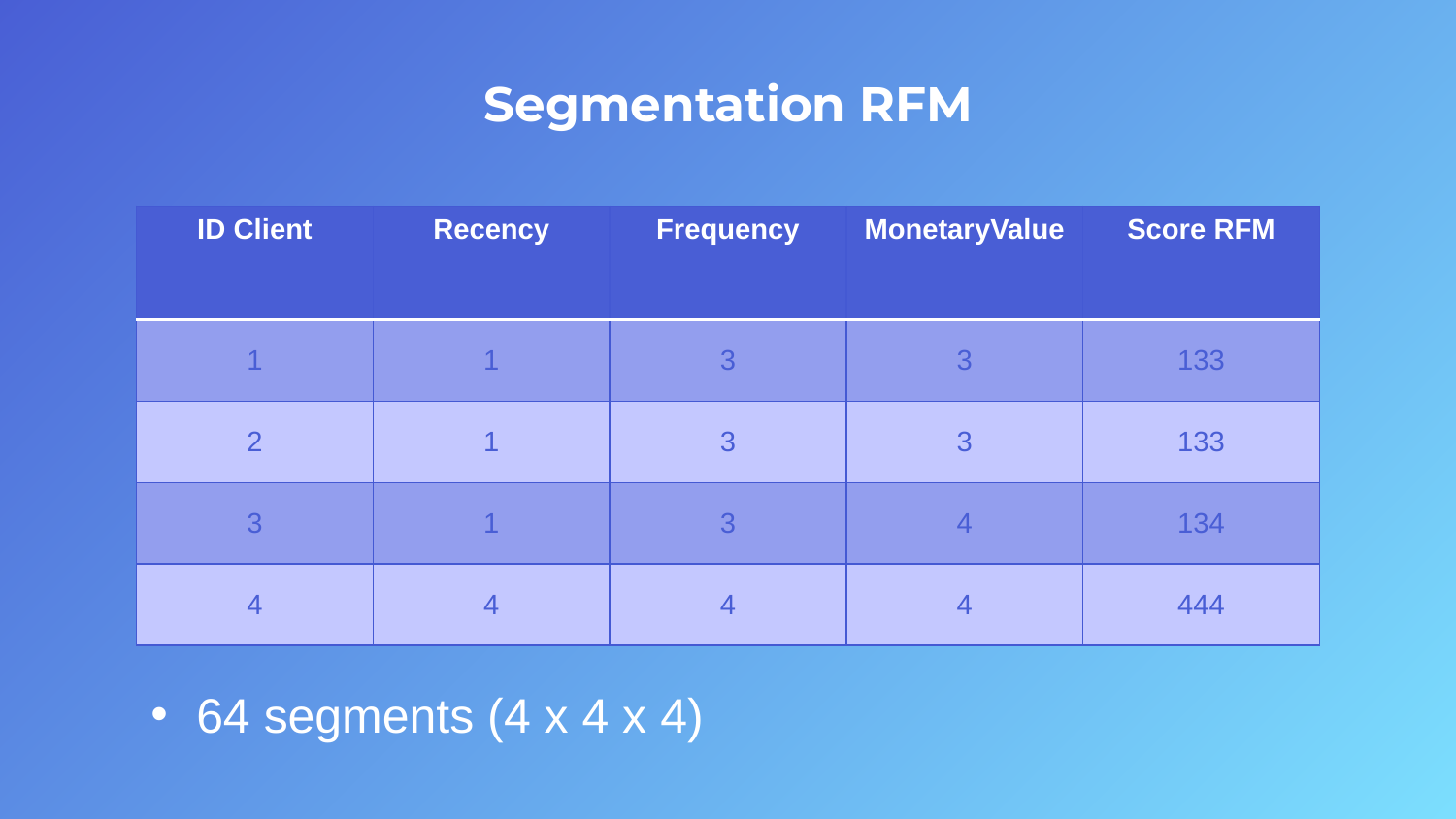

# Segmentation RFM
| ID Client | Recency | Frequency | MonetaryValue | Score RFM |
| --- | --- | --- | --- | --- |
| 1 | 1 | 3 | 3 | 133 |
| 2 | 1 | 3 | 3 | 133 |
| 3 | 1 | 3 | 4 | 134 |
| 4 | 4 | 4 | 4 | 444 |
64 segments (4 x 4 x 4)